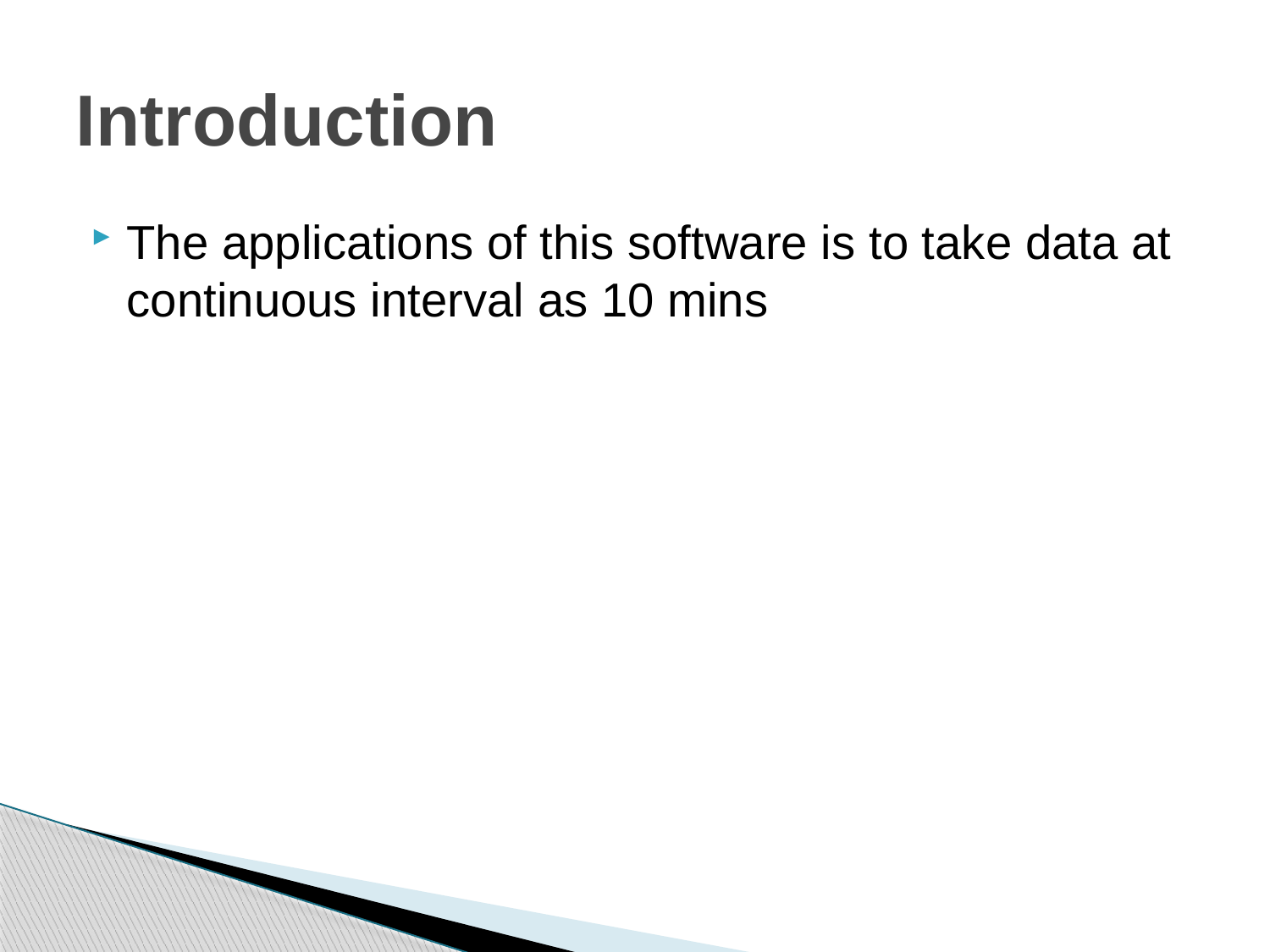

# Introduction
The applications of this software is to take data at continuous interval as 10 mins